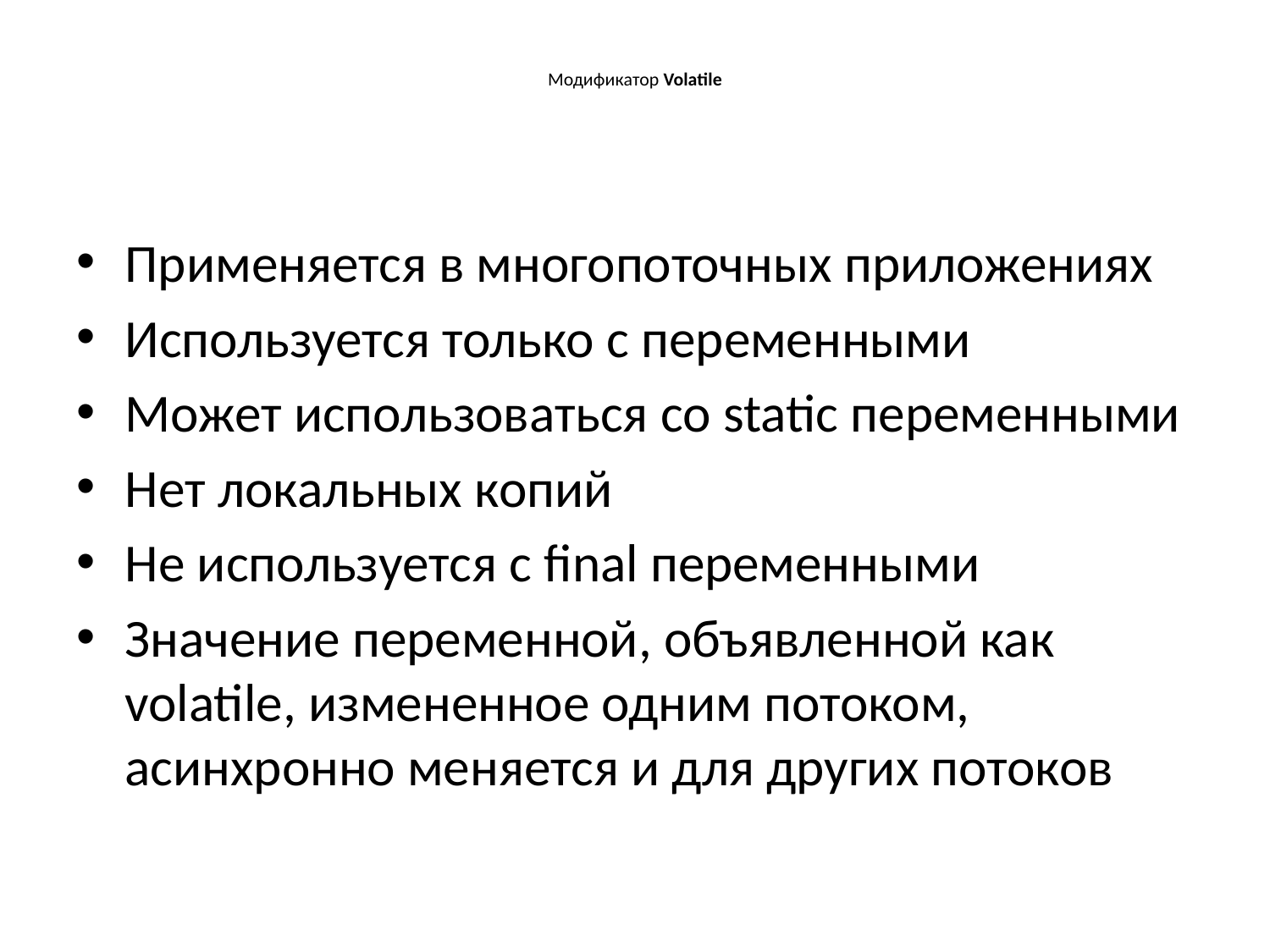

# Модификатор Volatile
Применяется в многопоточных приложениях
Используется только с переменными
Может использоваться со static переменными
Нет локальных копий
Не используется с final переменными
Значение переменной, объявленной как volatile, измененное одним потоком, асинхронно меняется и для других потоков